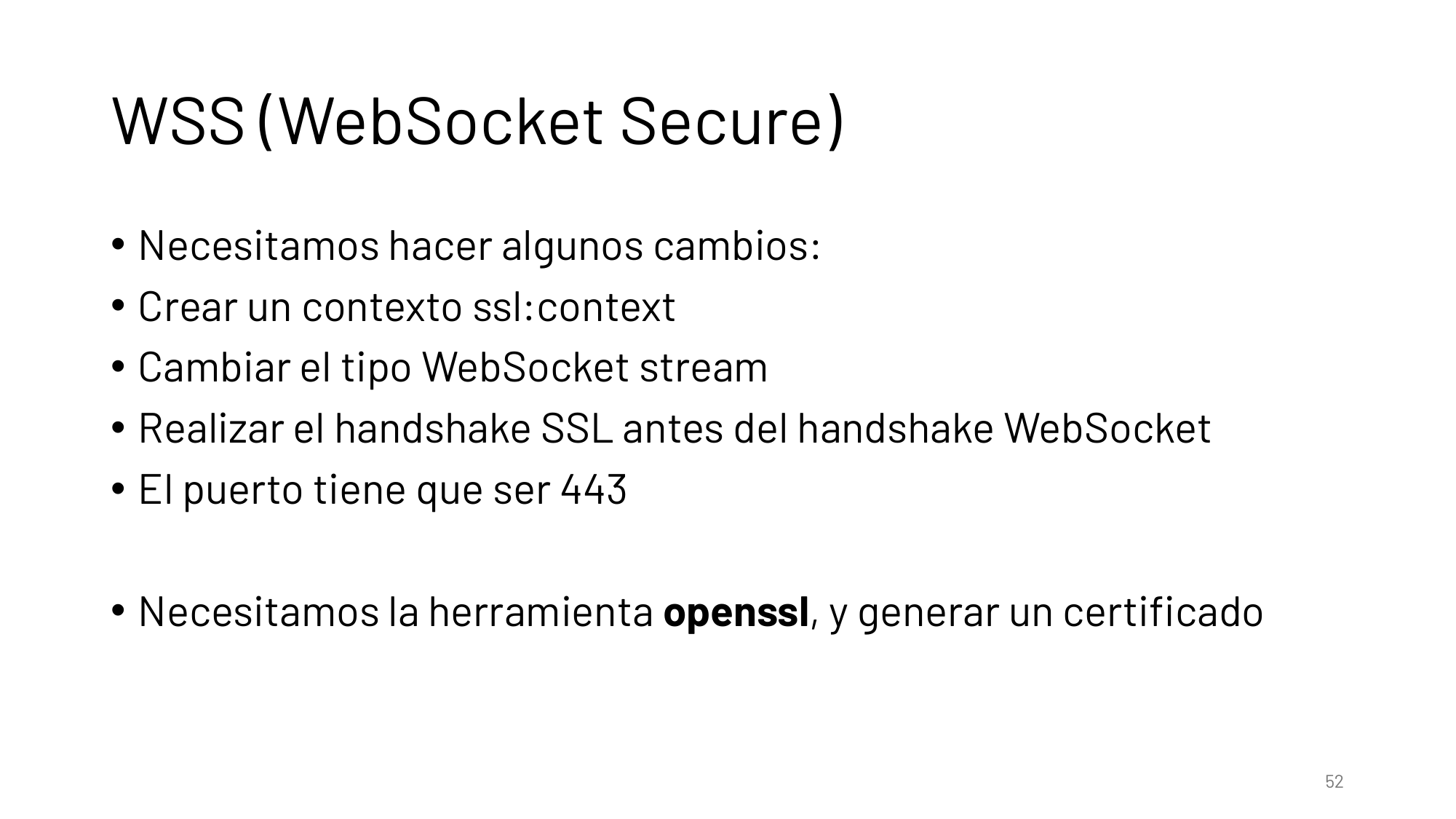

# WSS (WebSocket Secure)
Necesitamos hacer algunos cambios:
Crear un contexto ssl:context
Cambiar el tipo WebSocket stream
Realizar el handshake SSL antes del handshake WebSocket
El puerto tiene que ser 443

Necesitamos la herramienta openssl, y generar un certificado
52